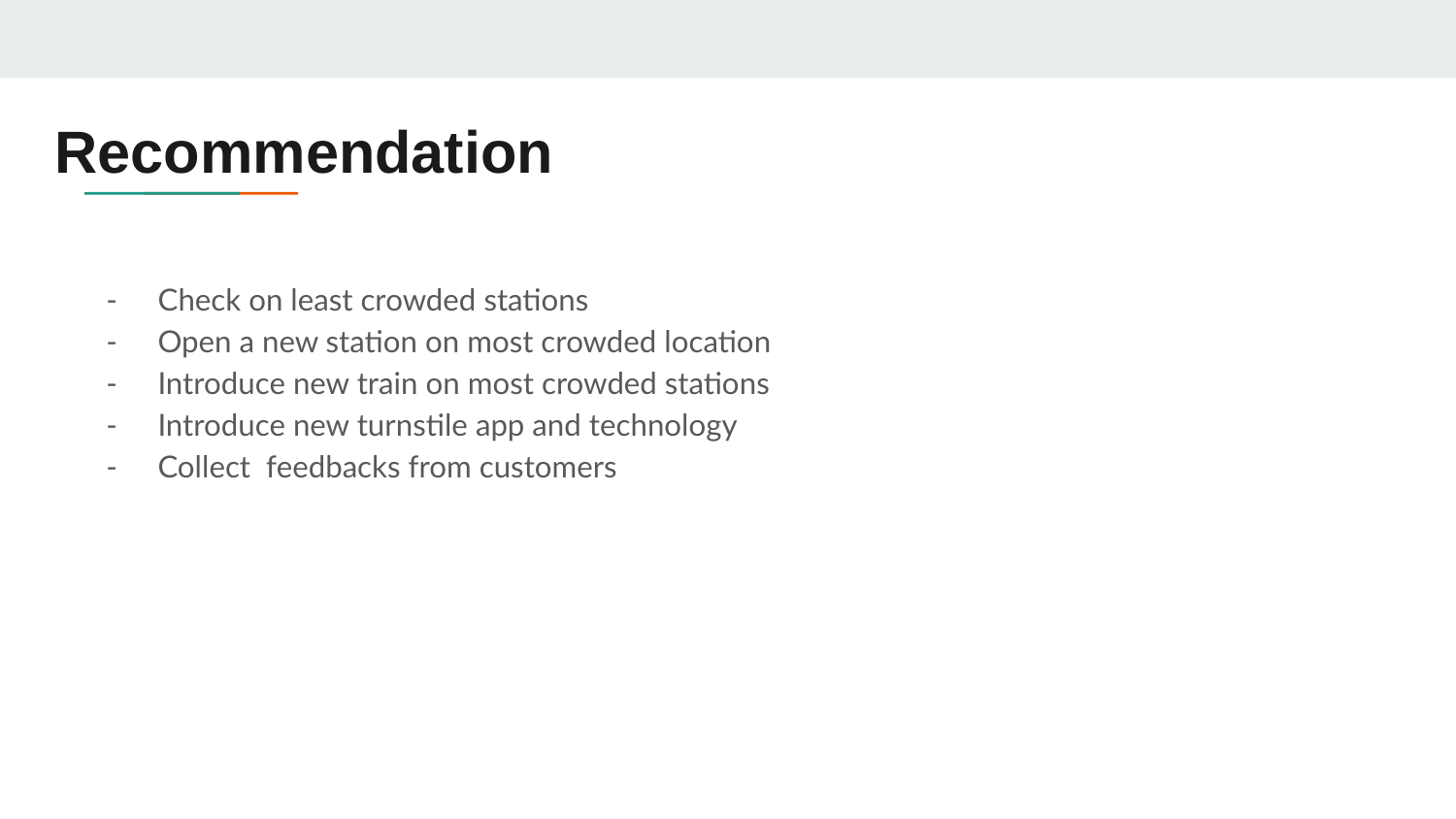

# Recommendation
Check on least crowded stations
Open a new station on most crowded location
Introduce new train on most crowded stations
Introduce new turnstile app and technology
Collect  feedbacks from customers